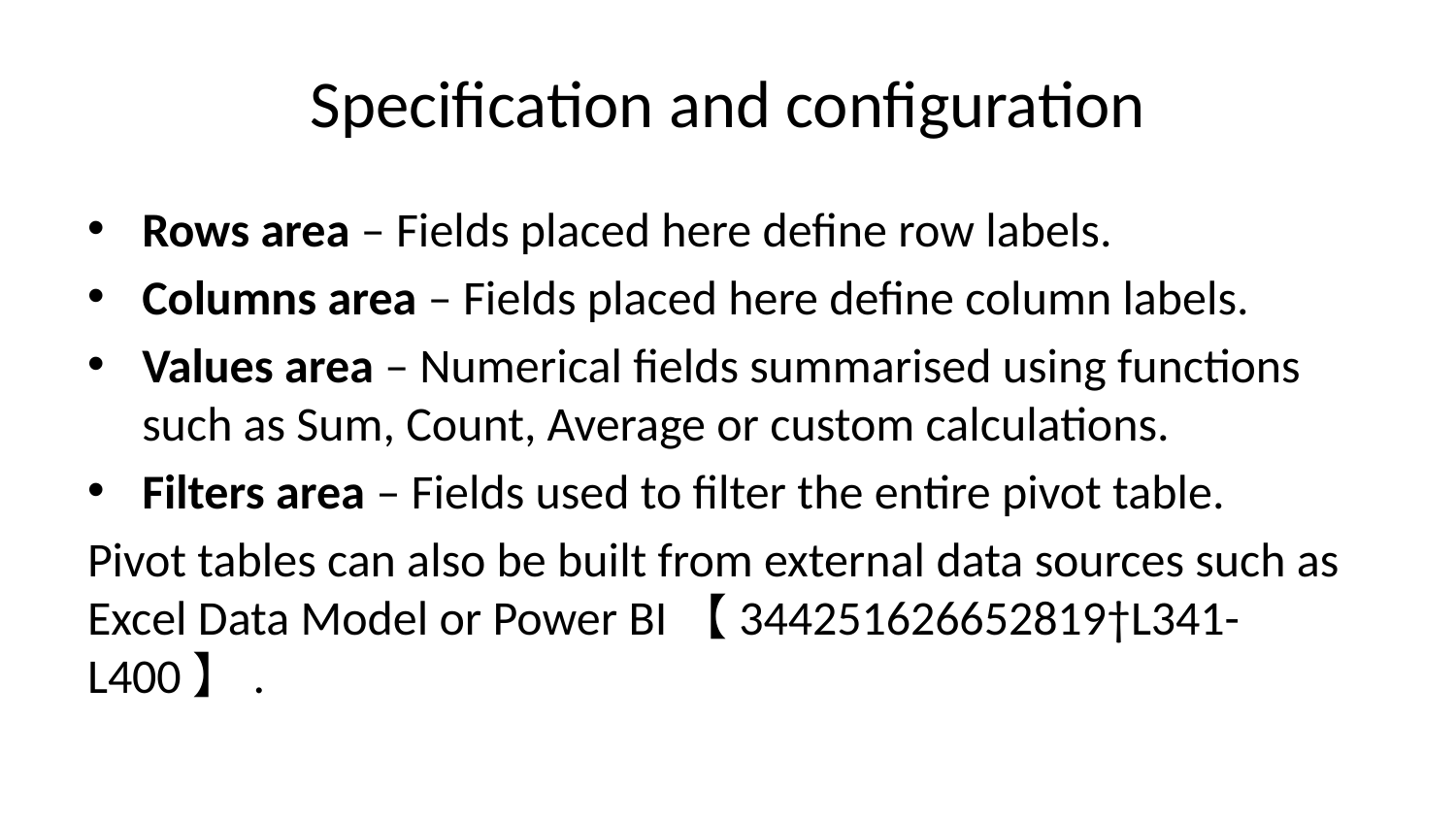

# Specification and configuration
Rows area – Fields placed here define row labels.
Columns area – Fields placed here define column labels.
Values area – Numerical fields summarised using functions such as Sum, Count, Average or custom calculations.
Filters area – Fields used to filter the entire pivot table.
Pivot tables can also be built from external data sources such as Excel Data Model or Power BI【344251626652819†L341-L400】.